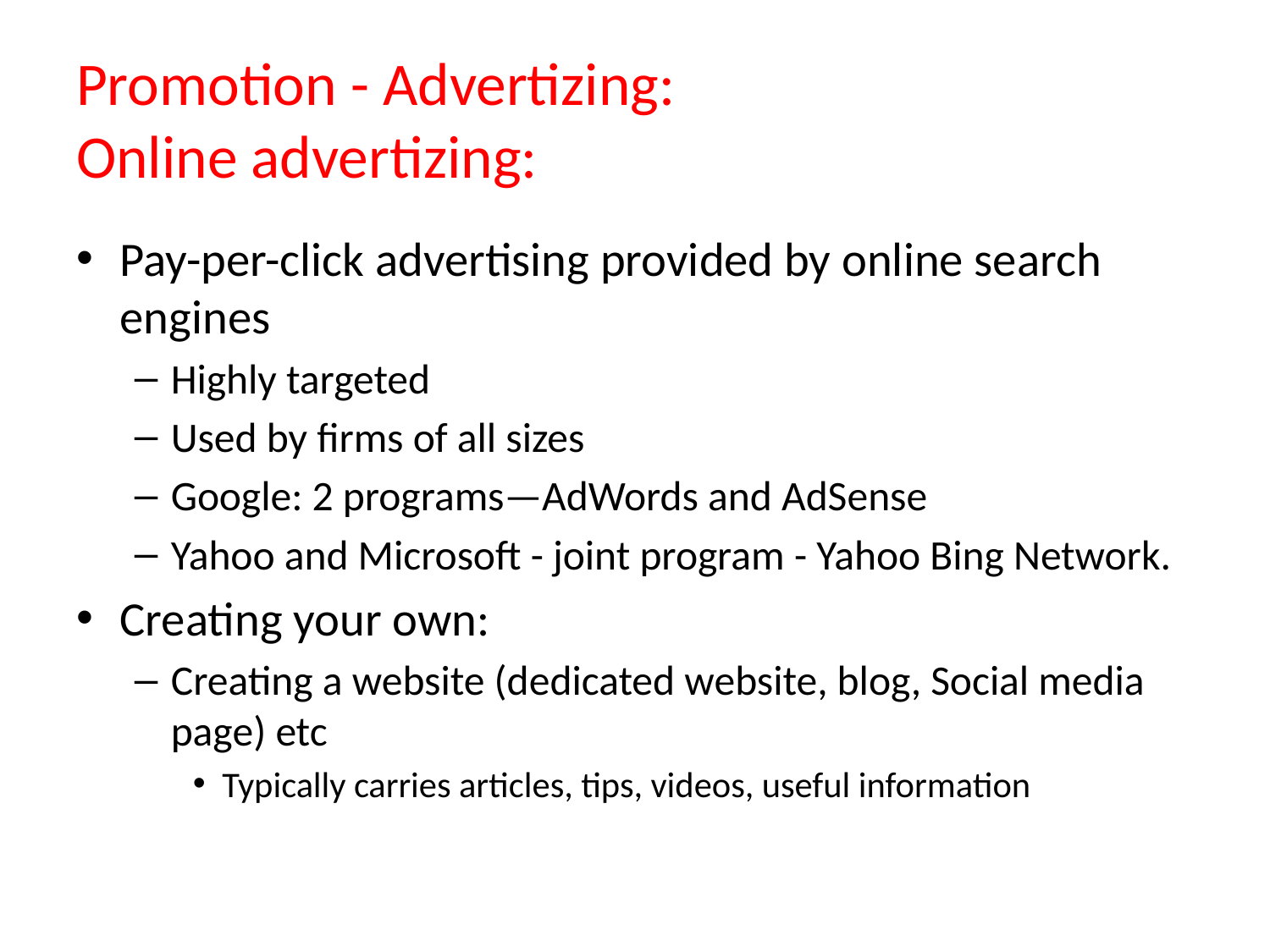

# Promotion - Advertizing: Online advertizing:
Pay-per-click advertising provided by online search engines
Highly targeted
Used by firms of all sizes
Google: 2 programs—AdWords and AdSense
Yahoo and Microsoft - joint program - Yahoo Bing Network.
Creating your own:
Creating a website (dedicated website, blog, Social media page) etc
Typically carries articles, tips, videos, useful information